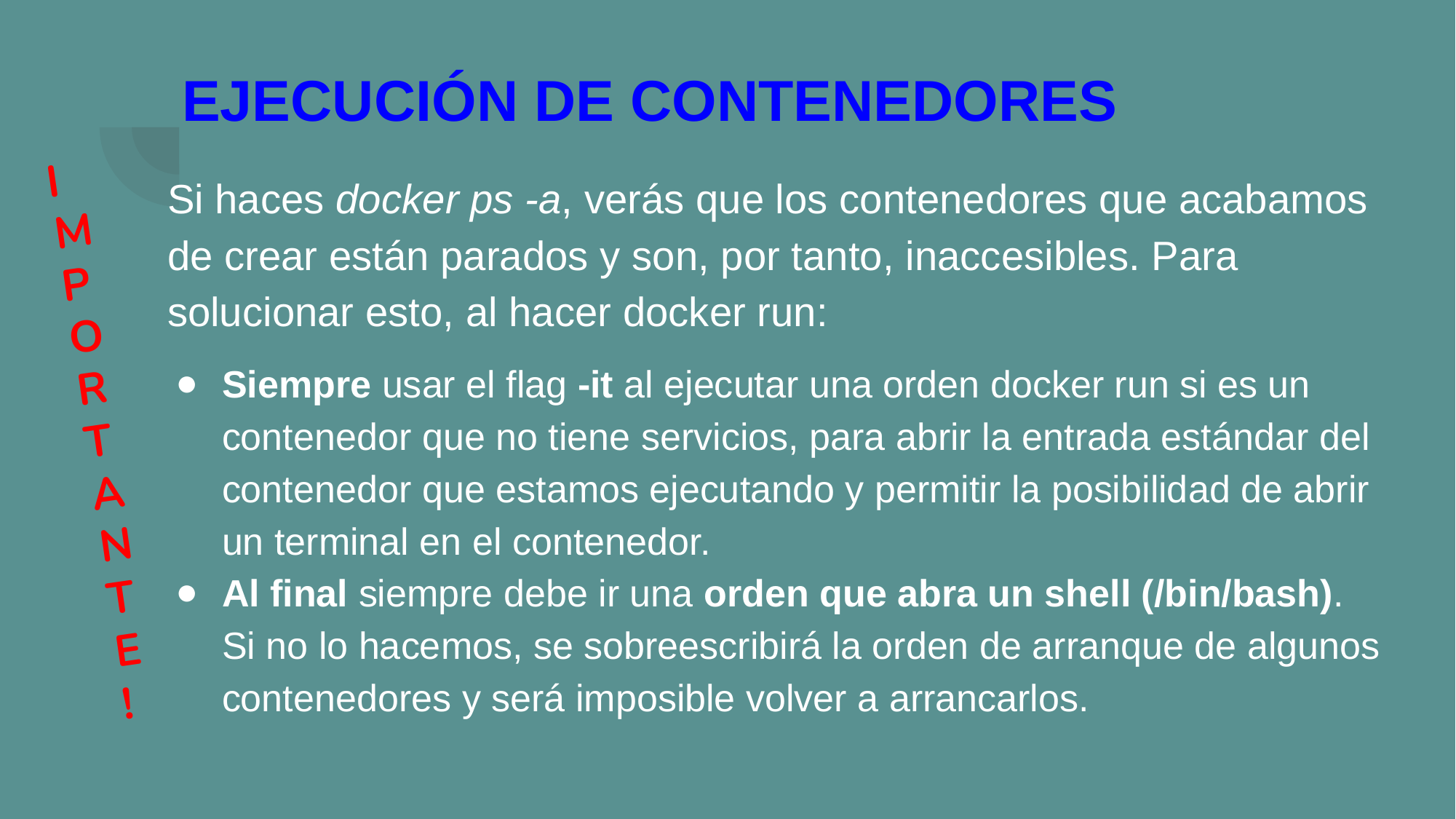

# EJECUCIÓN DE CONTENEDORES
I
M
P
O
R
T
A
N
T
E
!
Si haces docker ps -a, verás que los contenedores que acabamos de crear están parados y son, por tanto, inaccesibles. Para solucionar esto, al hacer docker run:
Siempre usar el flag -it al ejecutar una orden docker run si es un contenedor que no tiene servicios, para abrir la entrada estándar del contenedor que estamos ejecutando y permitir la posibilidad de abrir un terminal en el contenedor.
Al final siempre debe ir una orden que abra un shell (/bin/bash). Si no lo hacemos, se sobreescribirá la orden de arranque de algunos contenedores y será imposible volver a arrancarlos.